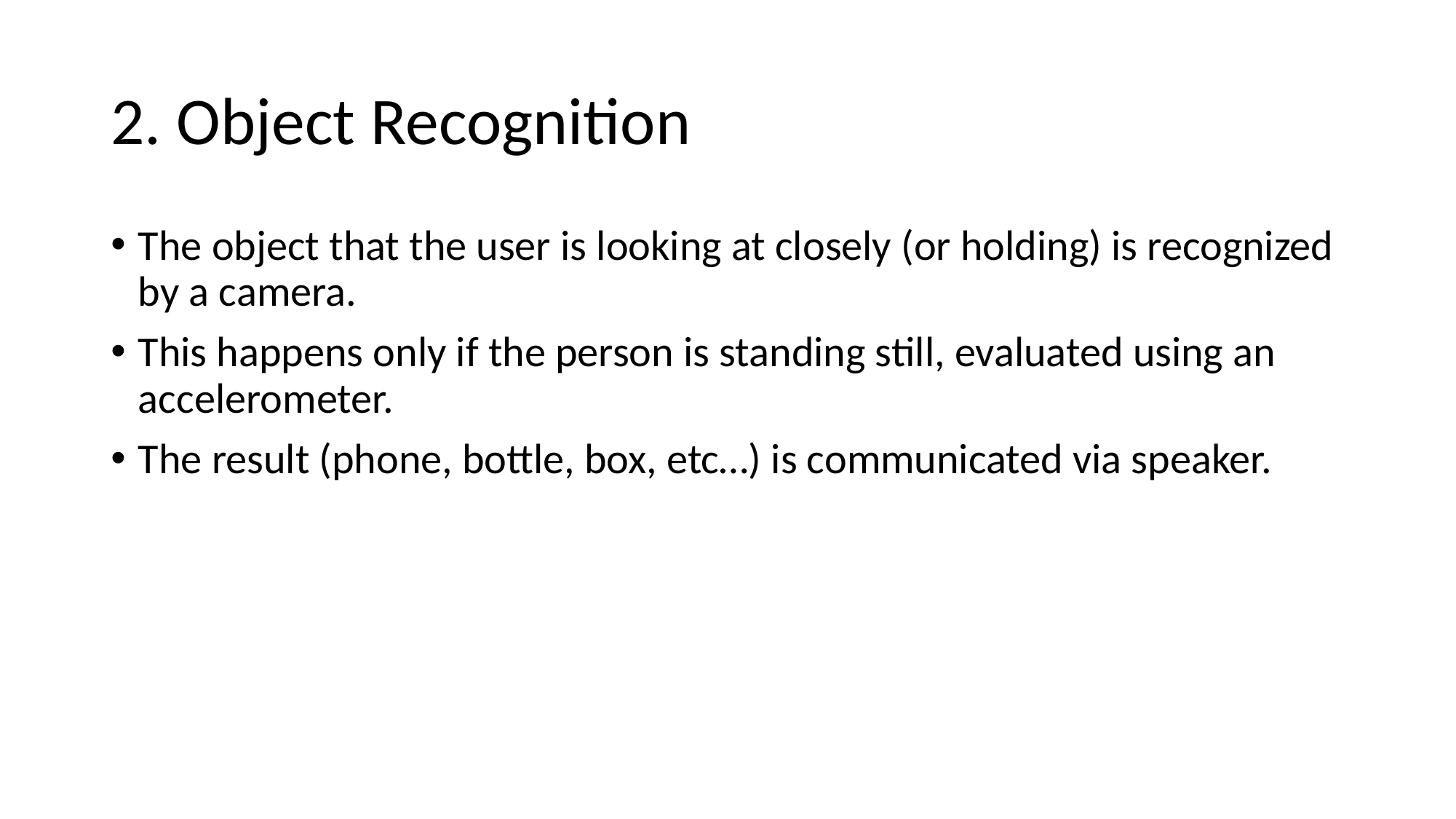

# 2. Object Recognition
The object that the user is looking at closely (or holding) is recognized by a camera.
This happens only if the person is standing still, evaluated using an accelerometer.
The result (phone, bottle, box, etc…) is communicated via speaker.